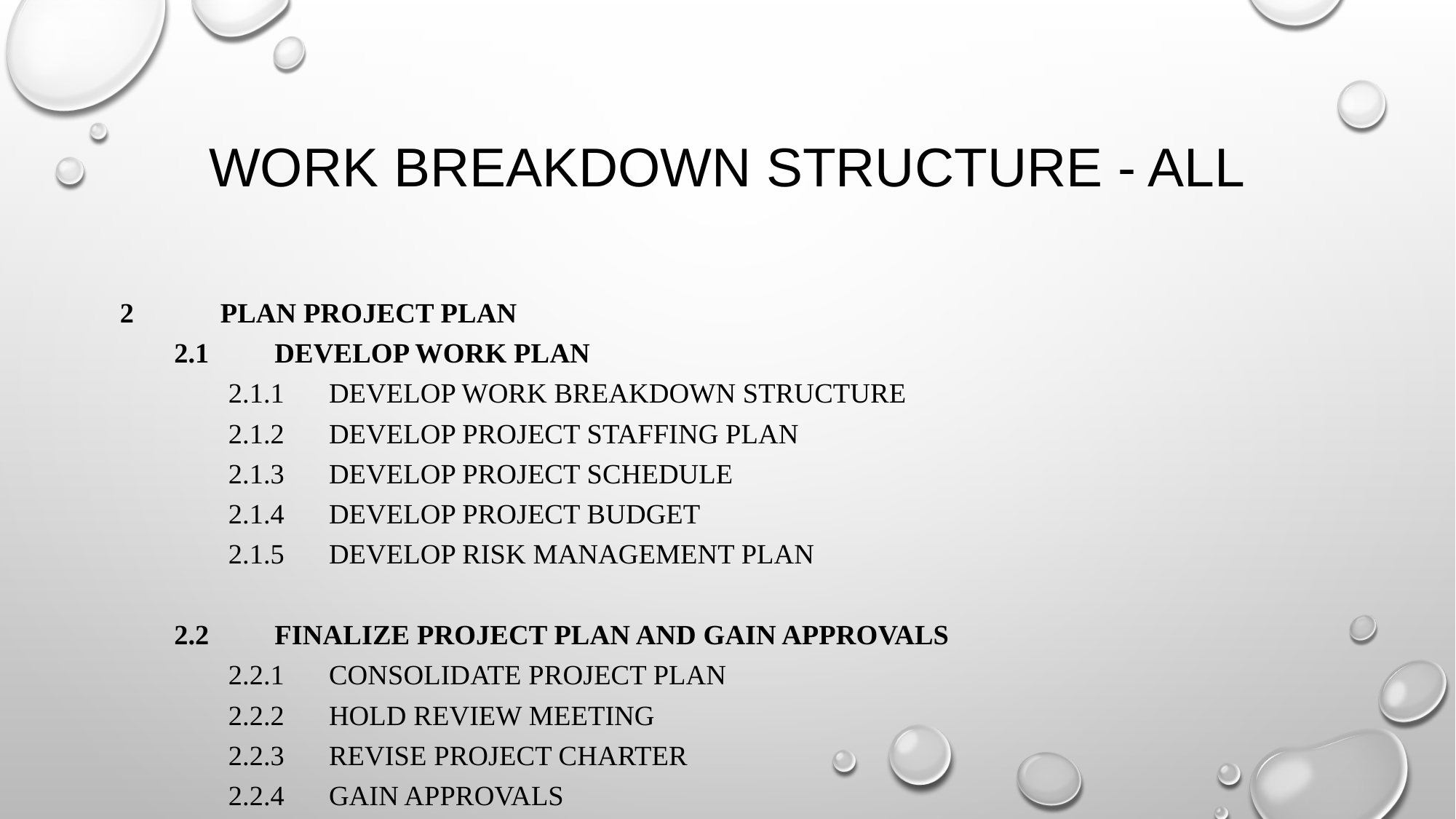

# Work breakdown structure - all
2	Plan Project Plan
2.1	Develop Work Plan
2.1.1	Develop Work Breakdown Structure
2.1.2	Develop Project Staffing Plan
2.1.3	Develop Project Schedule
2.1.4	Develop Project Budget
2.1.5	Develop Risk Management Plan

2.2	Finalize Project Plan and Gain Approvals
2.2.1	Consolidate Project Plan
2.2.2	Hold Review Meeting
2.2.3	Revise Project charter
2.2.4	Gain approvals